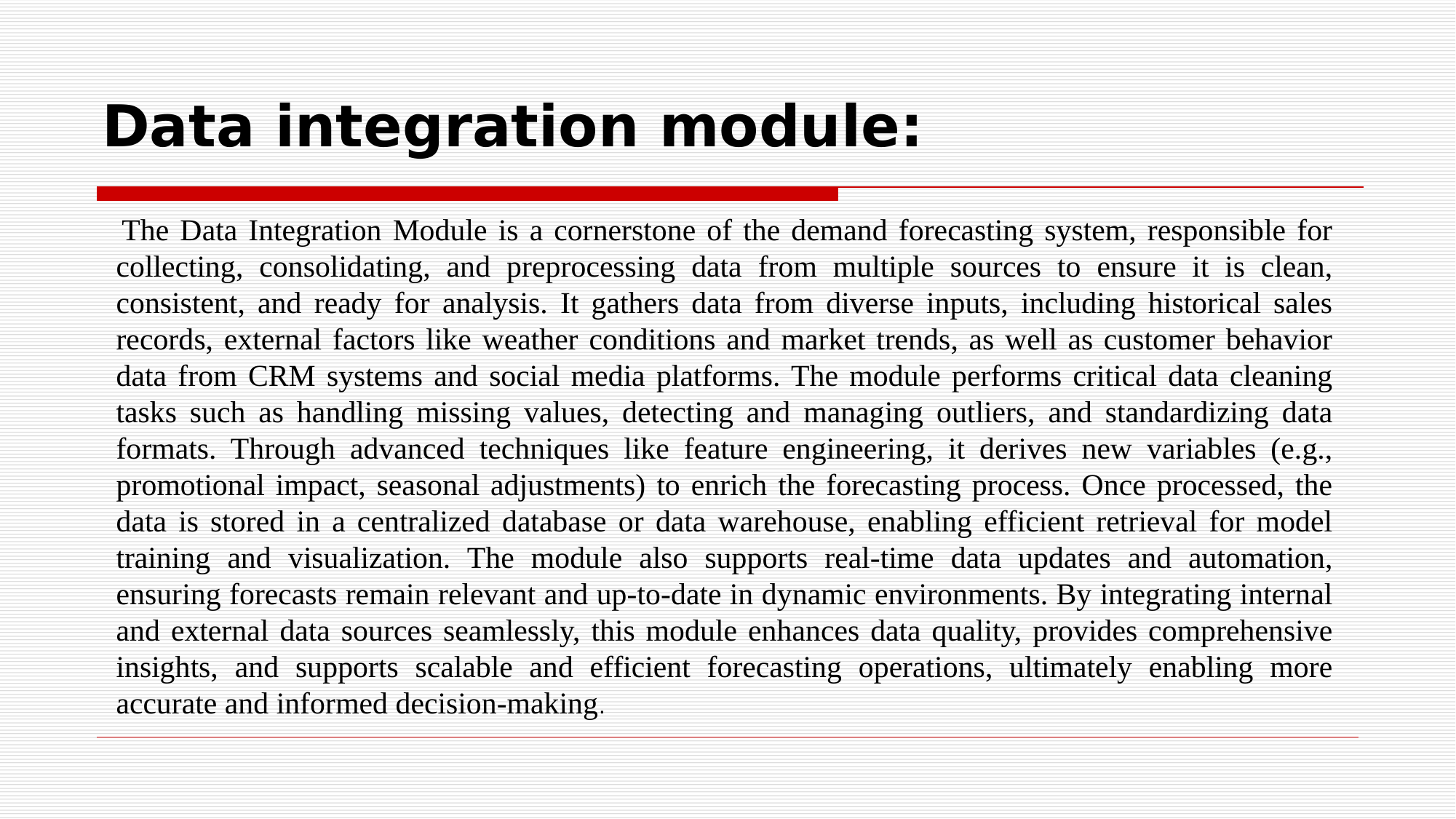

Data integration module:
   The Data Integration Module is a cornerstone of the demand forecasting system, responsible for collecting, consolidating, and preprocessing data from multiple sources to ensure it is clean, consistent, and ready for analysis. It gathers data from diverse inputs, including historical sales records, external factors like weather conditions and market trends, as well as customer behavior data from CRM systems and social media platforms. The module performs critical data cleaning tasks such as handling missing values, detecting and managing outliers, and standardizing data formats. Through advanced techniques like feature engineering, it derives new variables (e.g., promotional impact, seasonal adjustments) to enrich the forecasting process. Once processed, the data is stored in a centralized database or data warehouse, enabling efficient retrieval for model training and visualization. The module also supports real-time data updates and automation, ensuring forecasts remain relevant and up-to-date in dynamic environments. By integrating internal and external data sources seamlessly, this module enhances data quality, provides comprehensive insights, and supports scalable and efficient forecasting operations, ultimately enabling more accurate and informed decision-making.